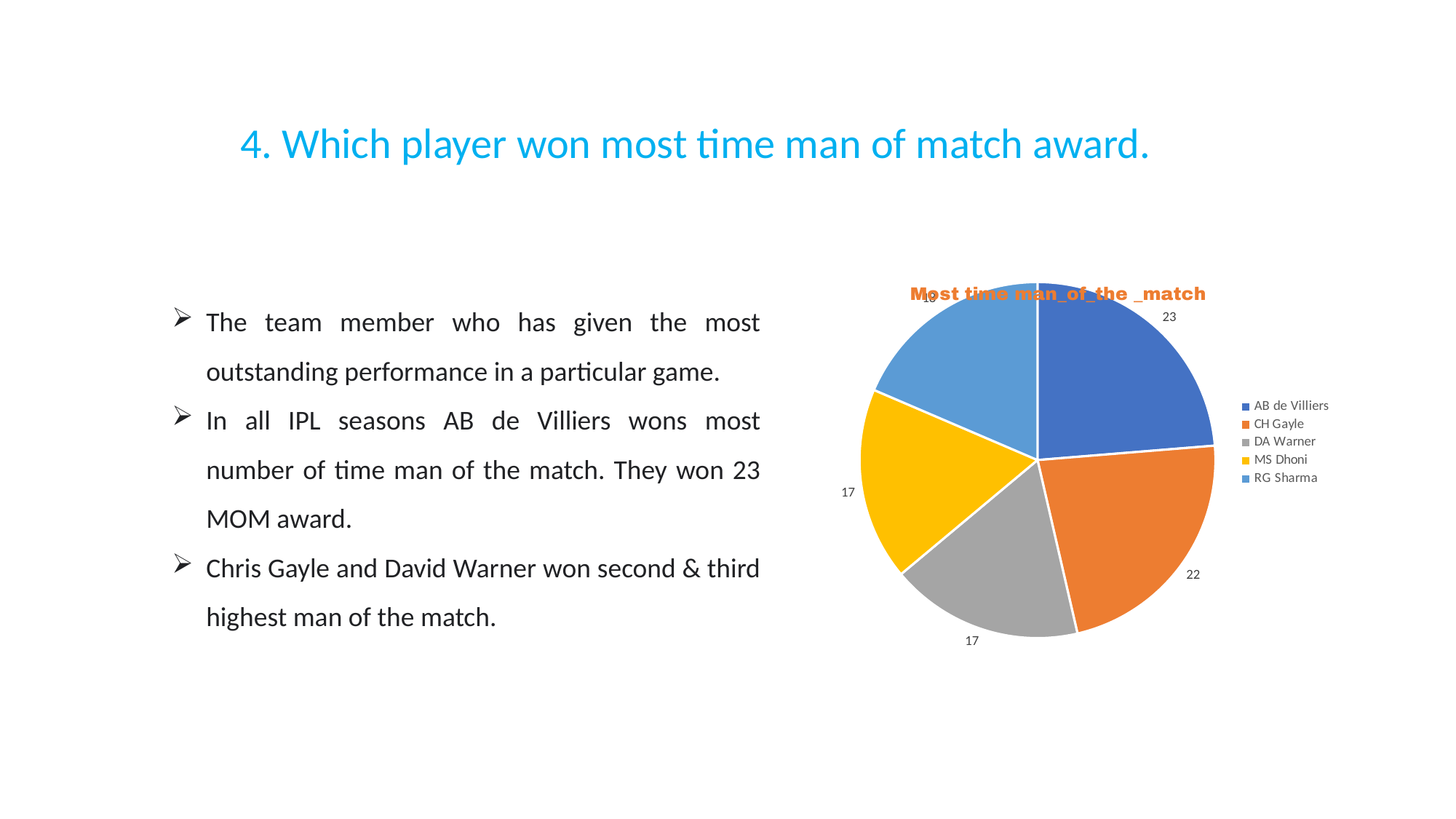

4. Which player won most time man of match award.

### Chart: Most time man_of_the _match

| Category | Total |
|---|---|
| AB de Villiers | 23.0 |
| CH Gayle | 22.0 |
| DA Warner | 17.0 |
| MS Dhoni | 17.0 |
| RG Sharma | 18.0 |
The team member who has given the most outstanding performance in a particular game.
In all IPL seasons AB de Villiers wons most number of time man of the match. They won 23 MOM award.
Chris Gayle and David Warner won second & third highest man of the match.